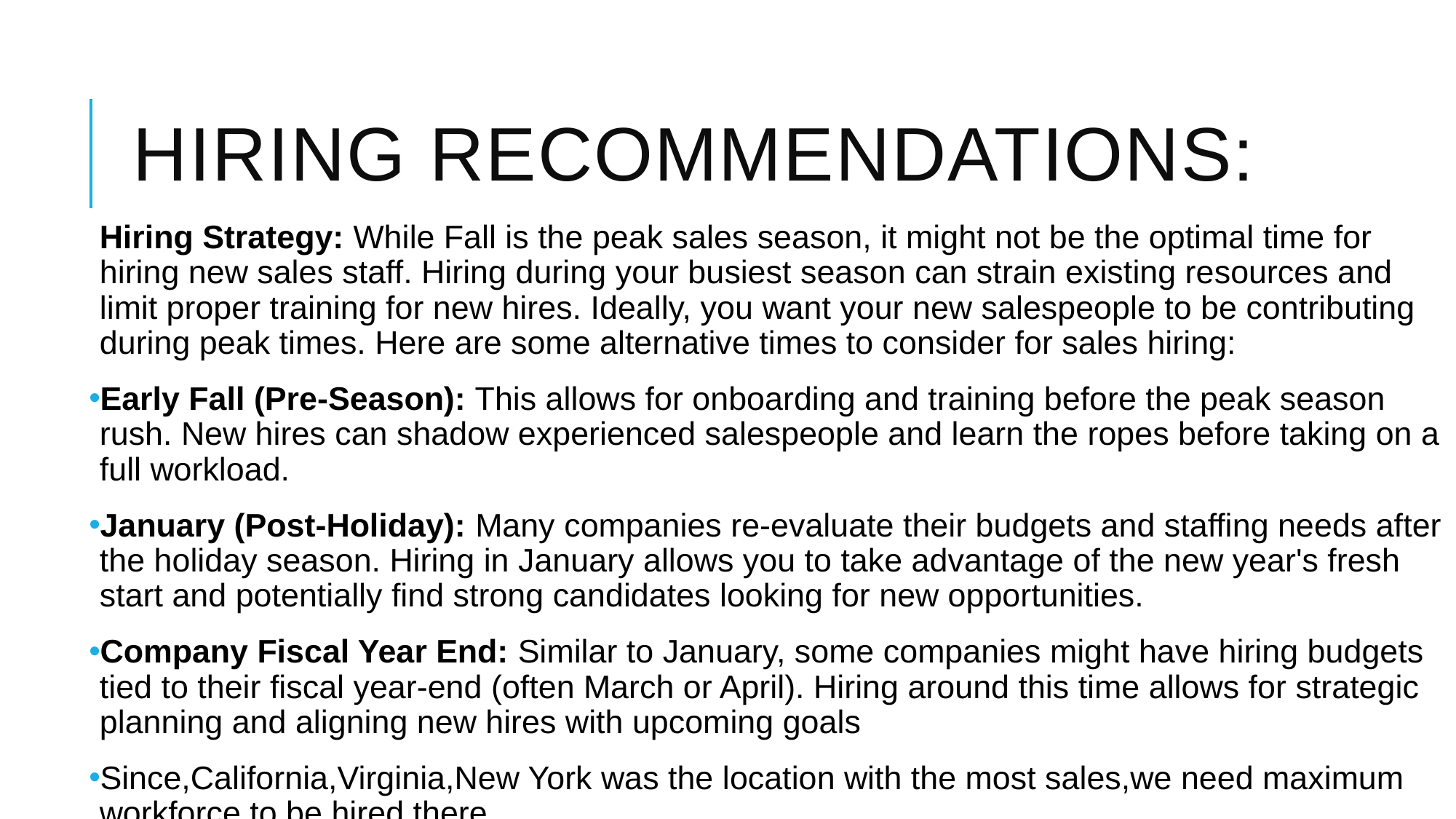

# Hiring Recommendations:
Hiring Strategy: While Fall is the peak sales season, it might not be the optimal time for hiring new sales staff. Hiring during your busiest season can strain existing resources and limit proper training for new hires. Ideally, you want your new salespeople to be contributing during peak times. Here are some alternative times to consider for sales hiring:
Early Fall (Pre-Season): This allows for onboarding and training before the peak season rush. New hires can shadow experienced salespeople and learn the ropes before taking on a full workload.
January (Post-Holiday): Many companies re-evaluate their budgets and staffing needs after the holiday season. Hiring in January allows you to take advantage of the new year's fresh start and potentially find strong candidates looking for new opportunities.
Company Fiscal Year End: Similar to January, some companies might have hiring budgets tied to their fiscal year-end (often March or April). Hiring around this time allows for strategic planning and aligning new hires with upcoming goals
Since,California,Virginia,New York was the location with the most sales,we need maximum workforce to be hired there.